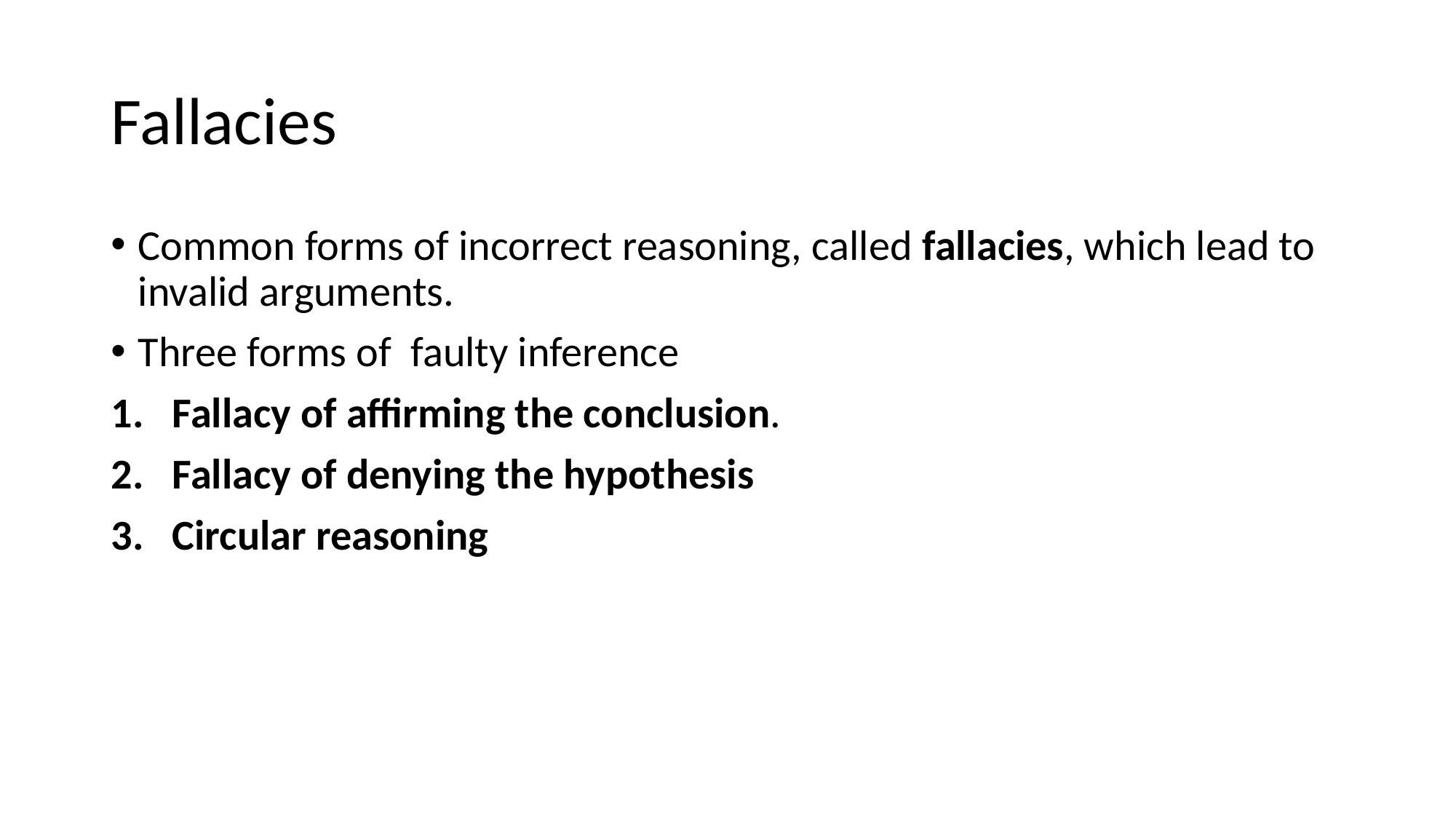

# Fallacies
Common forms of incorrect reasoning, called fallacies, which lead to invalid arguments.
Three forms of  faulty inference
Fallacy of affirming the conclusion.
Fallacy of denying the hypothesis
Circular reasoning